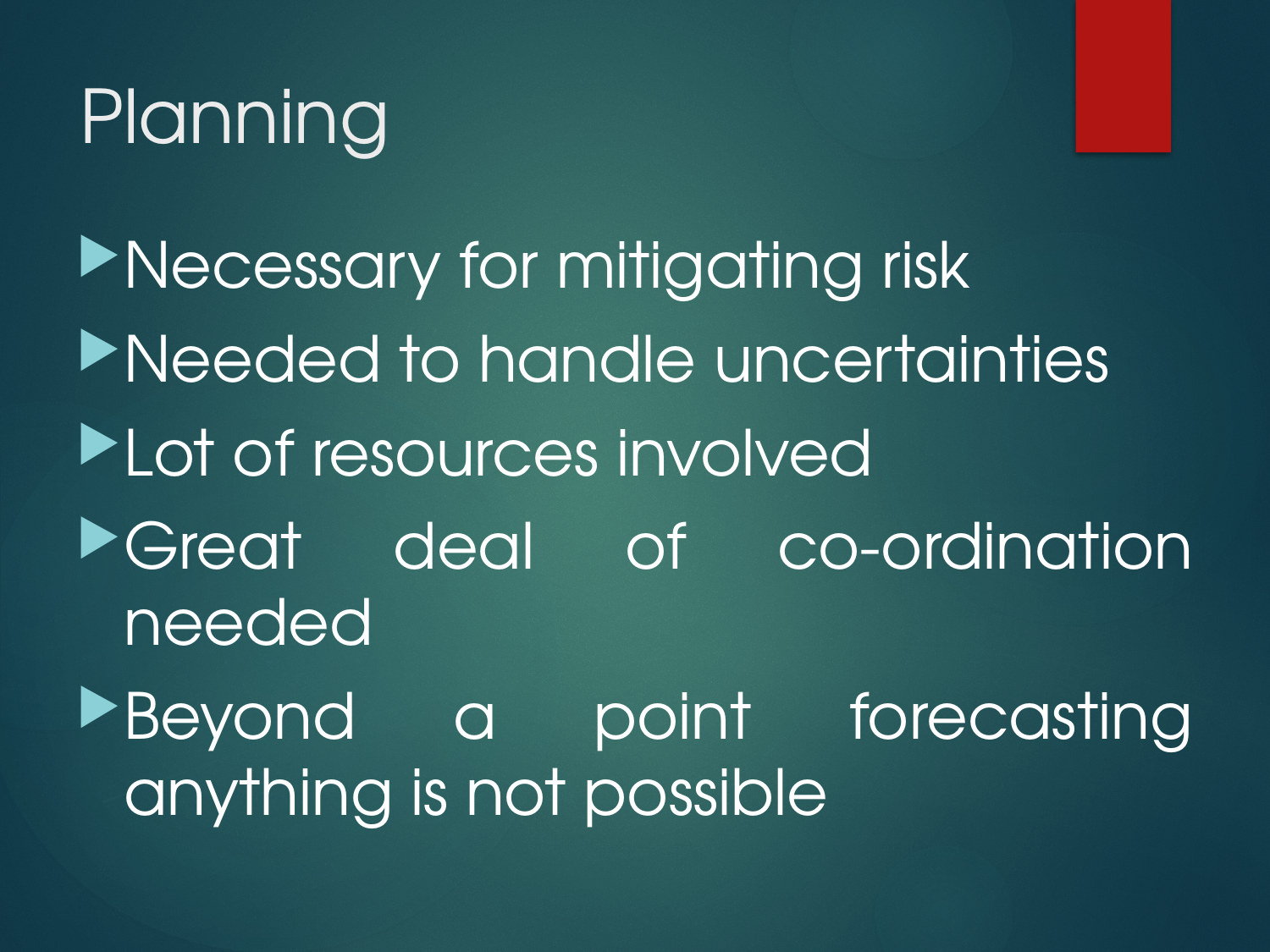

# Planning
Necessary for mitigating risk
Needed to handle uncertainties
Lot of resources involved
Great deal of co-ordination needed
Beyond a point forecasting anything is not possible